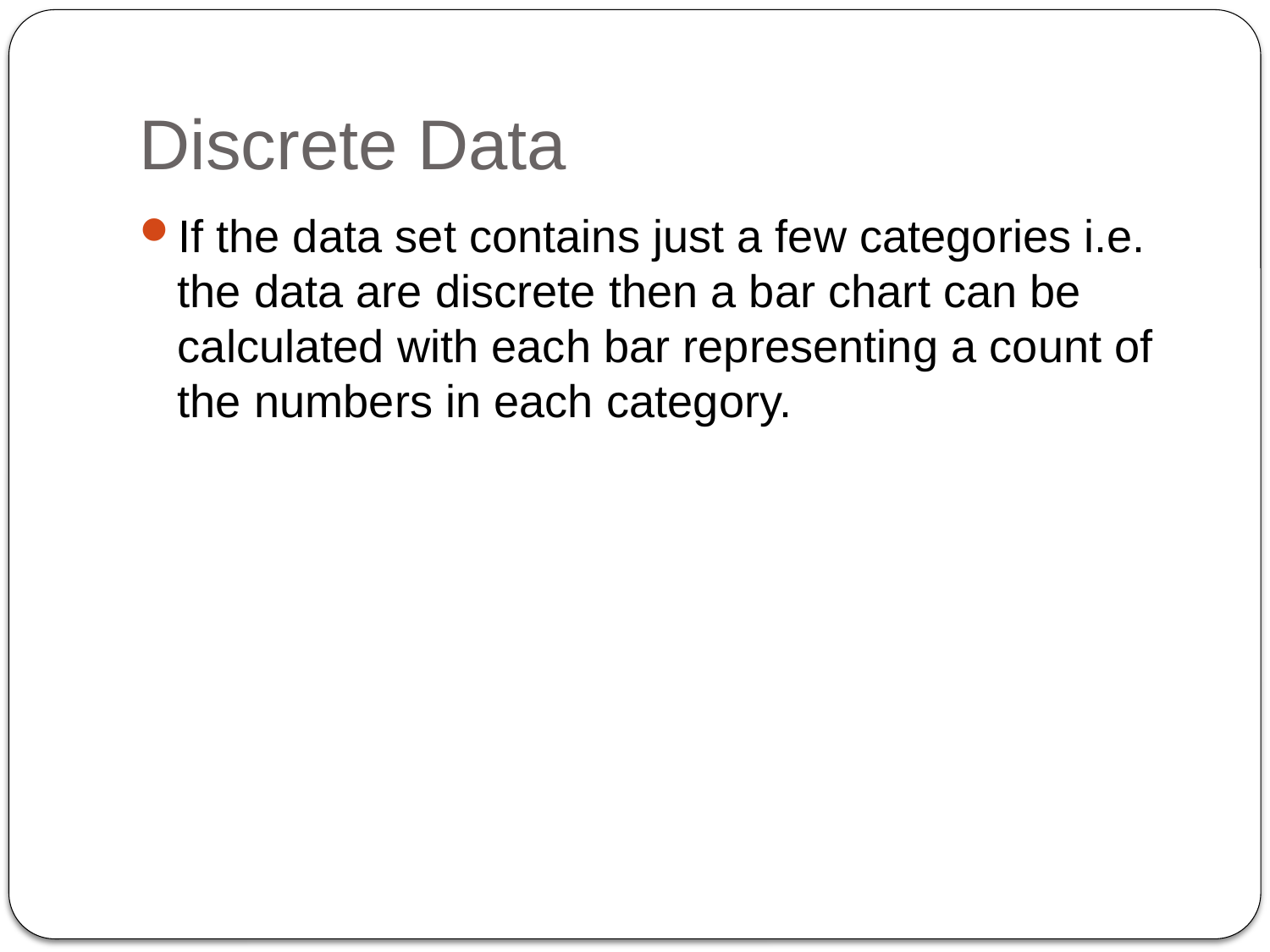

# Discrete Data
If the data set contains just a few categories i.e. the data are discrete then a bar chart can be calculated with each bar representing a count of the numbers in each category.